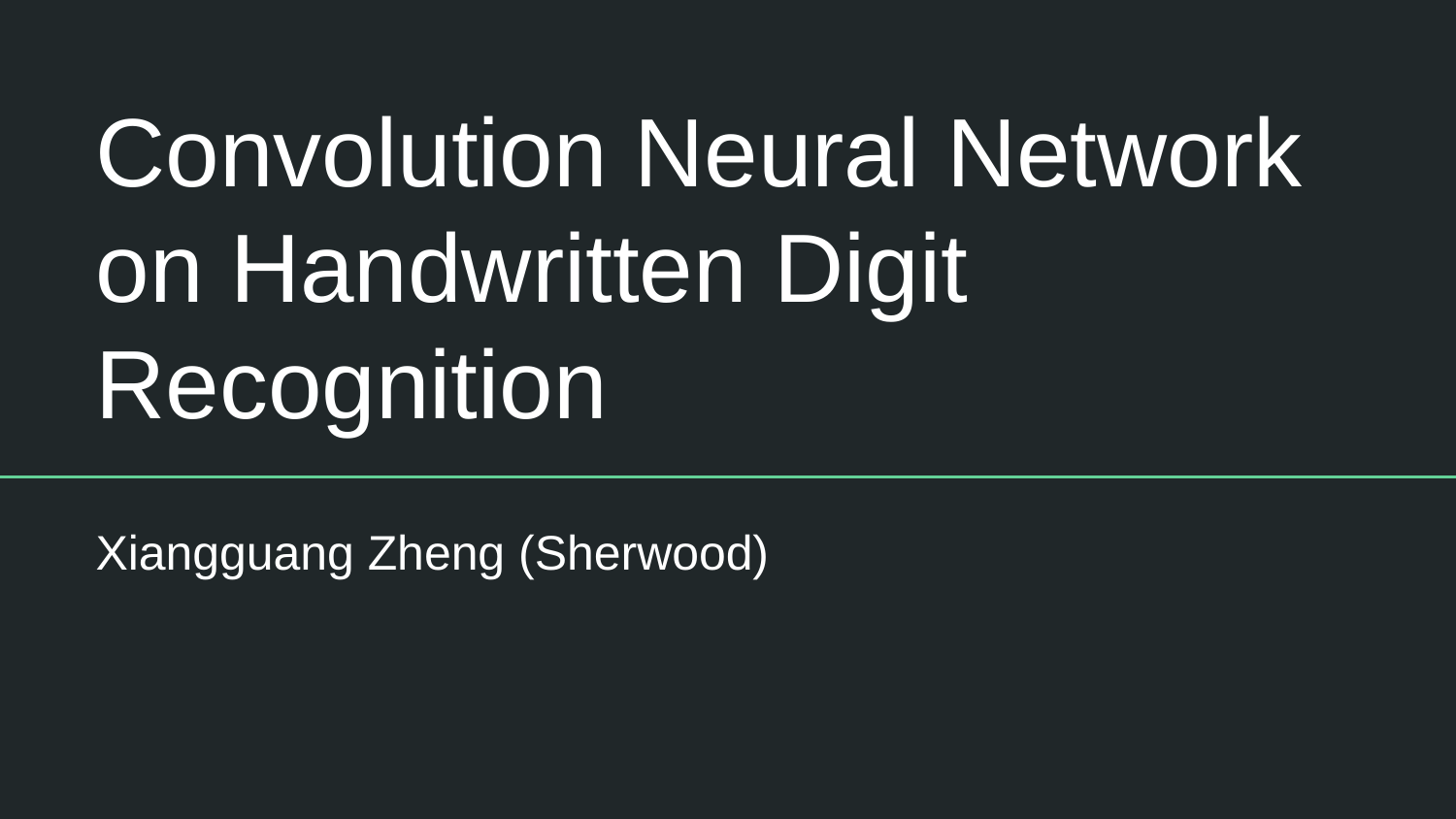

# Convolution Neural Network on Handwritten Digit Recognition
Xiangguang Zheng (Sherwood)